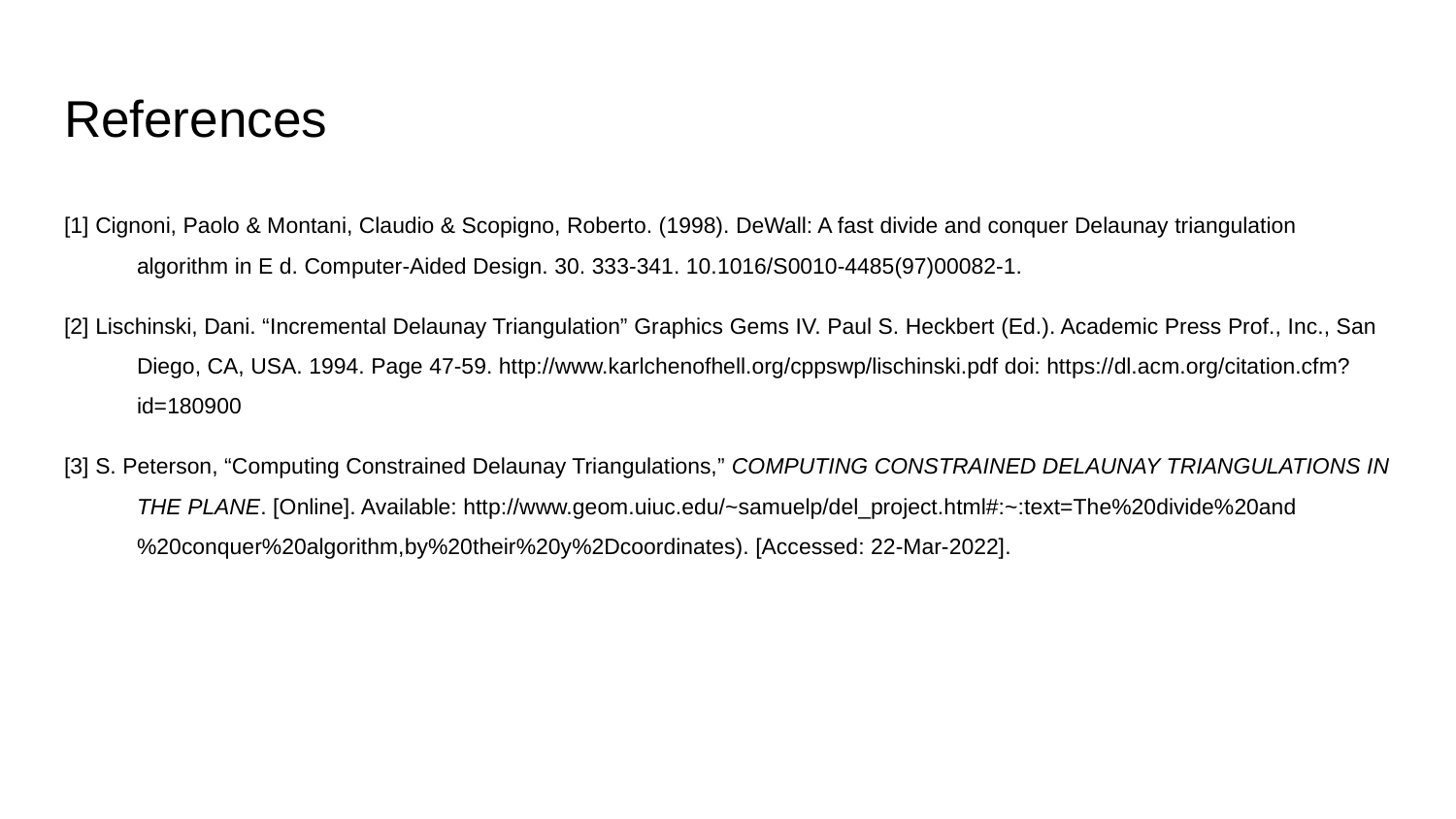

# References
[1] Cignoni, Paolo & Montani, Claudio & Scopigno, Roberto. (1998). DeWall: A fast divide and conquer Delaunay triangulation algorithm in E d. Computer-Aided Design. 30. 333-341. 10.1016/S0010-4485(97)00082-1.
[2] Lischinski, Dani. “Incremental Delaunay Triangulation” Graphics Gems IV. Paul S. Heckbert (Ed.). Academic Press Prof., Inc., San Diego, CA, USA. 1994. Page 47-59. http://www.karlchenofhell.org/cppswp/lischinski.pdf doi: https://dl.acm.org/citation.cfm?id=180900
[3] S. Peterson, “Computing Constrained Delaunay Triangulations,” COMPUTING CONSTRAINED DELAUNAY TRIANGULATIONS IN THE PLANE. [Online]. Available: http://www.geom.uiuc.edu/~samuelp/del_project.html#:~:text=The%20divide%20and%20conquer%20algorithm,by%20their%20y%2Dcoordinates). [Accessed: 22-Mar-2022].